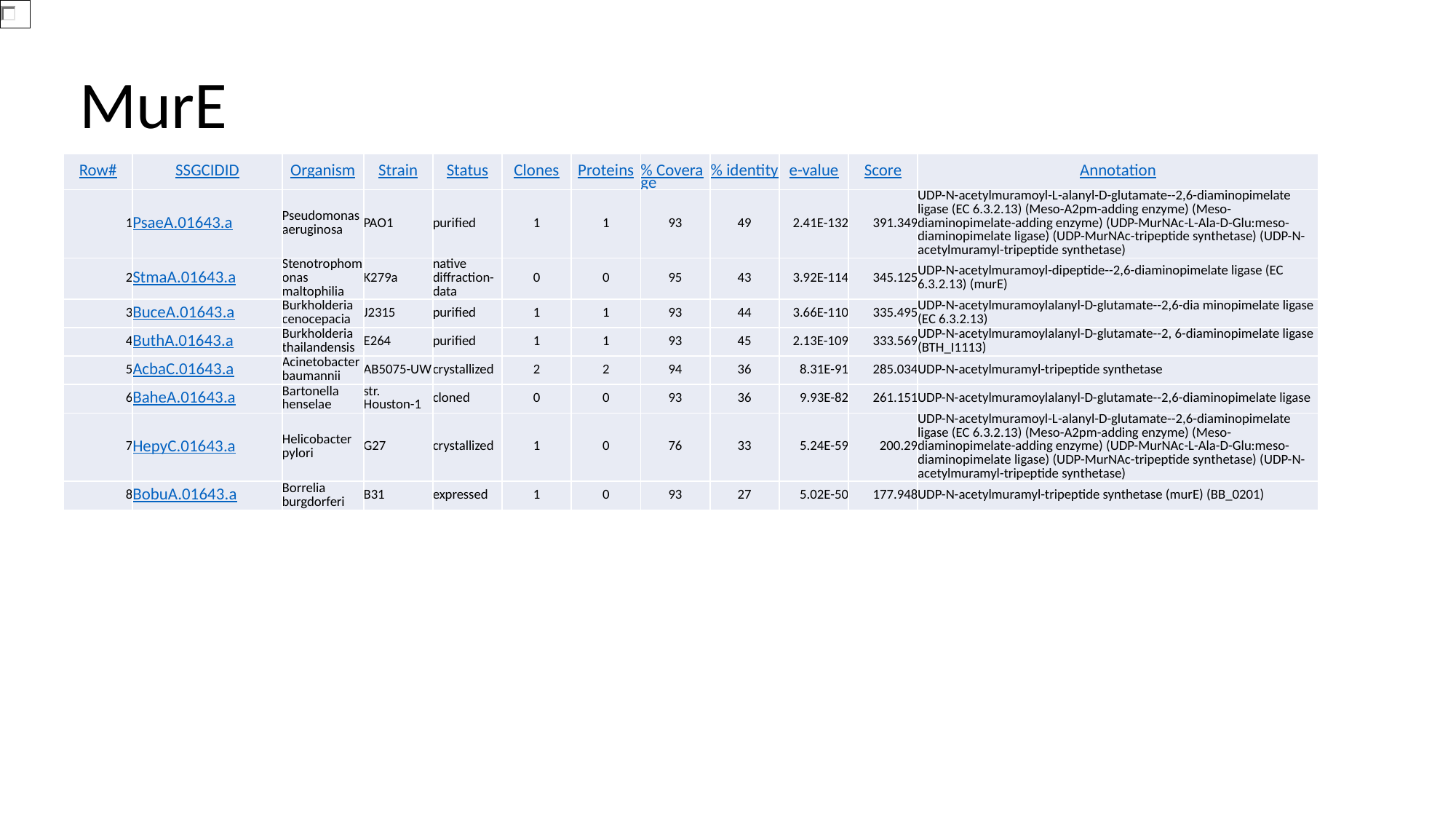

# MurE
| Row# | SSGCIDID | Organism | Strain | Status | Clones | Proteins | % Coverage | % identity | e-value | Score | Annotation |
| --- | --- | --- | --- | --- | --- | --- | --- | --- | --- | --- | --- |
| 1 | PsaeA.01643.a | Pseudomonas aeruginosa | PAO1 | purified | 1 | 1 | 93 | 49 | 2.41E-132 | 391.349 | UDP-N-acetylmuramoyl-L-alanyl-D-glutamate--2,6-diaminopimelate ligase (EC 6.3.2.13) (Meso-A2pm-adding enzyme) (Meso-diaminopimelate-adding enzyme) (UDP-MurNAc-L-Ala-D-Glu:meso-diaminopimelate ligase) (UDP-MurNAc-tripeptide synthetase) (UDP-N-acetylmuramyl-tripeptide synthetase) |
| 2 | StmaA.01643.a | Stenotrophomonas maltophilia | K279a | native diffraction-data | 0 | 0 | 95 | 43 | 3.92E-114 | 345.125 | UDP-N-acetylmuramoyl-dipeptide--2,6-diaminopimelate ligase (EC 6.3.2.13) (murE) |
| 3 | BuceA.01643.a | Burkholderia cenocepacia | J2315 | purified | 1 | 1 | 93 | 44 | 3.66E-110 | 335.495 | UDP-N-acetylmuramoylalanyl-D-glutamate--2,6-dia minopimelate ligase (EC 6.3.2.13) |
| 4 | ButhA.01643.a | Burkholderia thailandensis | E264 | purified | 1 | 1 | 93 | 45 | 2.13E-109 | 333.569 | UDP-N-acetylmuramoylalanyl-D-glutamate--2, 6-diaminopimelate ligase (BTH\_I1113) |
| 5 | AcbaC.01643.a | Acinetobacter baumannii | AB5075-UW | crystallized | 2 | 2 | 94 | 36 | 8.31E-91 | 285.034 | UDP-N-acetylmuramyl-tripeptide synthetase |
| 6 | BaheA.01643.a | Bartonella henselae | str. Houston-1 | cloned | 0 | 0 | 93 | 36 | 9.93E-82 | 261.151 | UDP-N-acetylmuramoylalanyl-D-glutamate--2,6-diaminopimelate ligase |
| 7 | HepyC.01643.a | Helicobacter pylori | G27 | crystallized | 1 | 0 | 76 | 33 | 5.24E-59 | 200.29 | UDP-N-acetylmuramoyl-L-alanyl-D-glutamate--2,6-diaminopimelate ligase (EC 6.3.2.13) (Meso-A2pm-adding enzyme) (Meso-diaminopimelate-adding enzyme) (UDP-MurNAc-L-Ala-D-Glu:meso-diaminopimelate ligase) (UDP-MurNAc-tripeptide synthetase) (UDP-N-acetylmuramyl-tripeptide synthetase) |
| 8 | BobuA.01643.a | Borrelia burgdorferi | B31 | expressed | 1 | 0 | 93 | 27 | 5.02E-50 | 177.948 | UDP-N-acetylmuramyl-tripeptide synthetase (murE) (BB\_0201) |